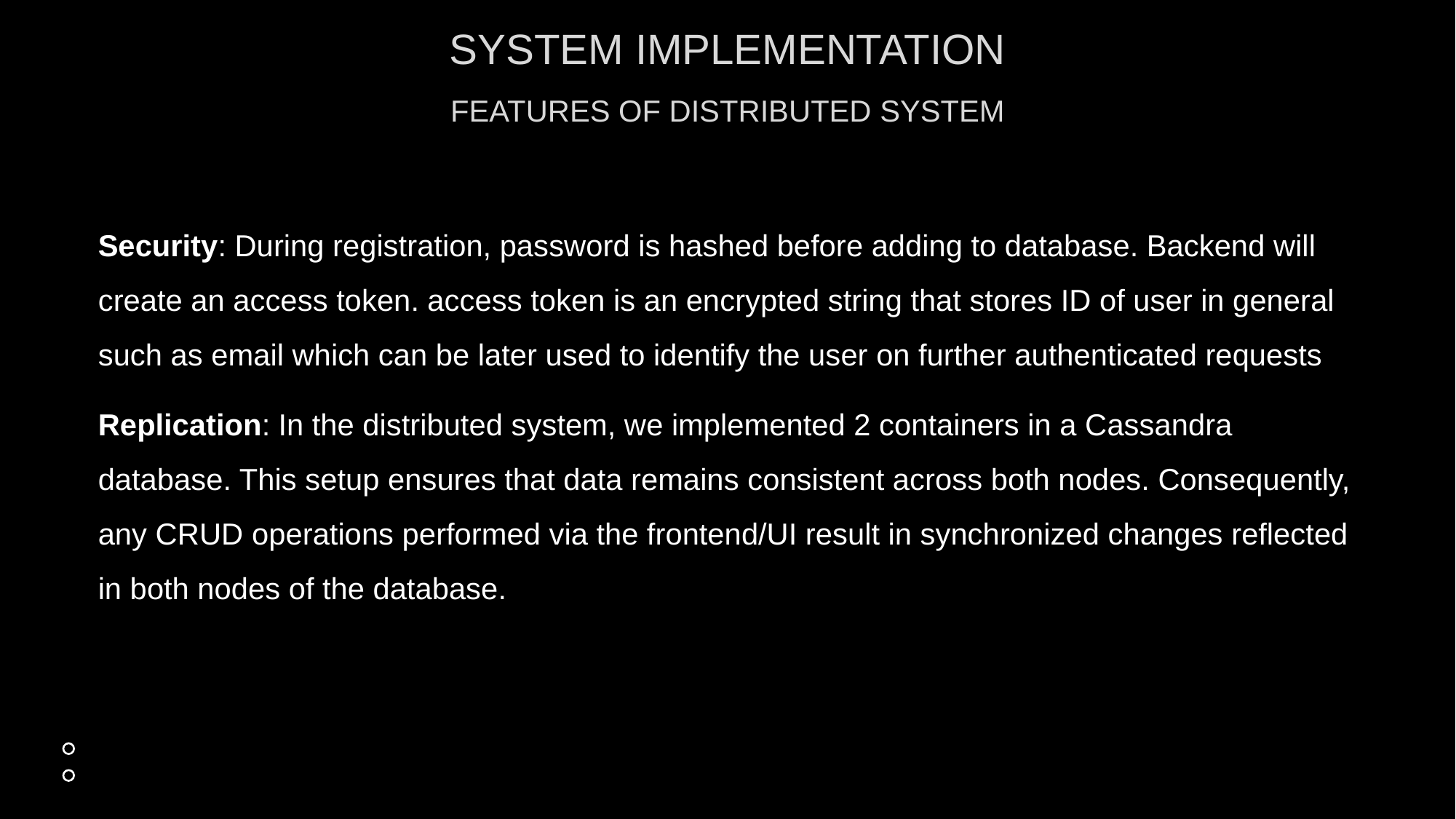

SYSTEM IMPLEMENTATION

FEATURES OF DISTRIBUTED SYSTEM

Security: During registration, password is hashed before adding to database. Backend will create an access token. access token is an encrypted string that stores ID of user in general such as email which can be later used to identify the user on further authenticated requests
Replication: In the distributed system, we implemented 2 containers in a Cassandra database. This setup ensures that data remains consistent across both nodes. Consequently, any CRUD operations performed via the frontend/UI result in synchronized changes reflected in both nodes of the database.